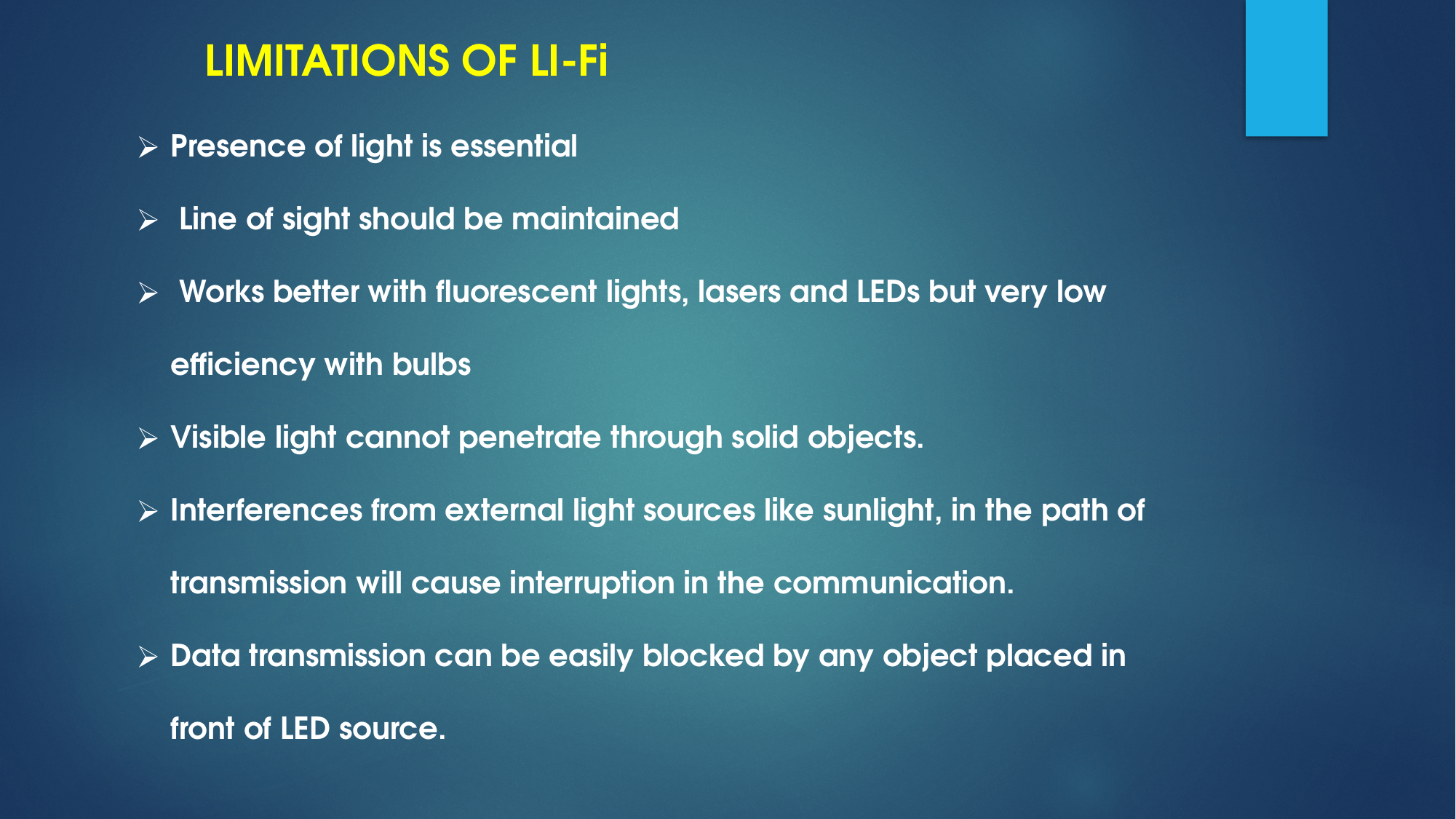

LIMITATIONS OF LI-Fi
Presence of light is essential
 Line of sight should be maintained
 Works better with fluorescent lights, lasers and LEDs but very low efficiency with bulbs
Visible light cannot penetrate through solid objects.
Interferences from external light sources like sunlight, in the path of transmission will cause interruption in the communication.
Data transmission can be easily blocked by any object placed in front of LED source.